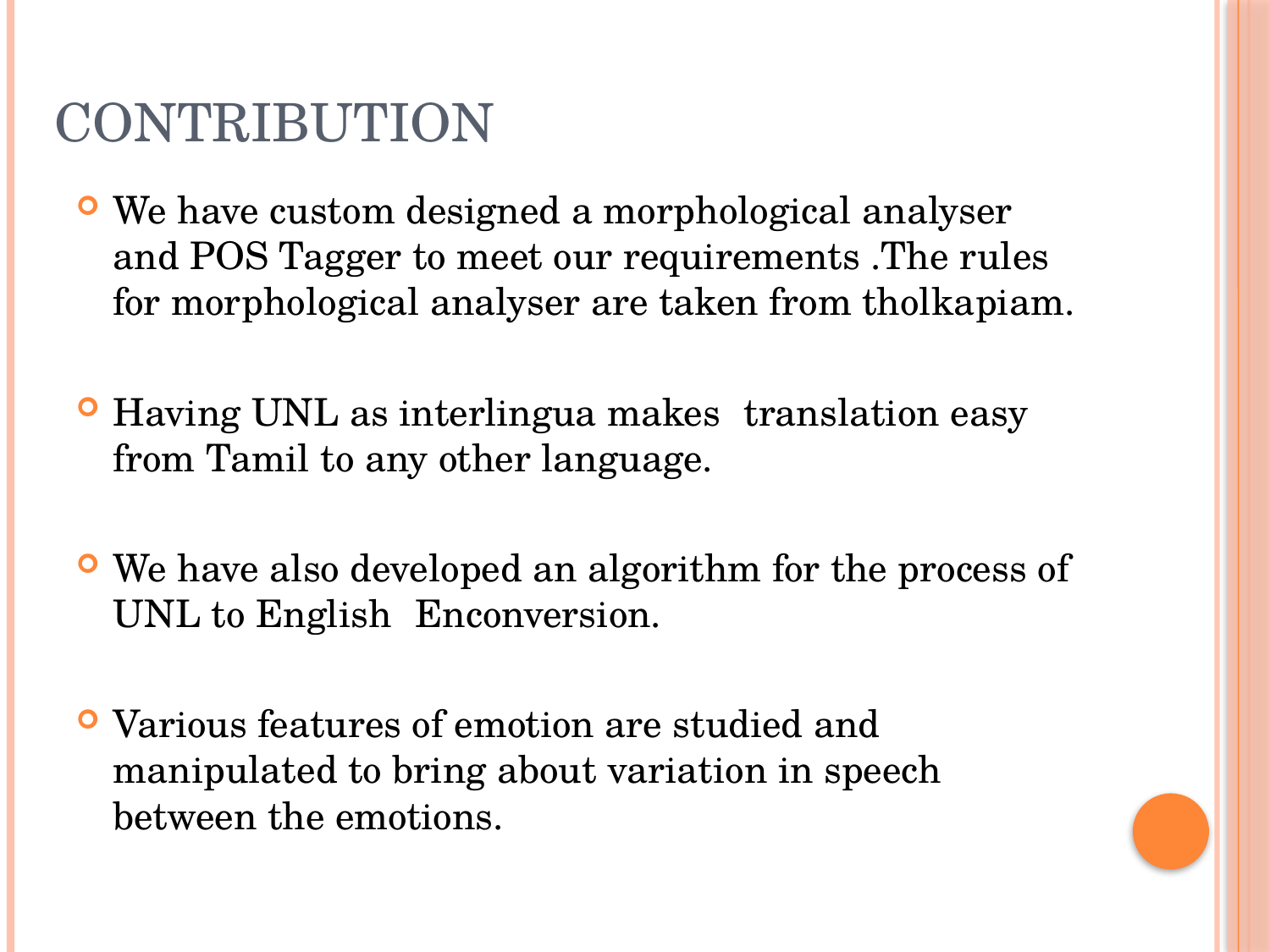

# Contribution
We have custom designed a morphological analyser and POS Tagger to meet our requirements .The rules for morphological analyser are taken from tholkapiam.

Having UNL as interlingua makes  translation easy from Tamil to any other language.

We have also developed an algorithm for the process of UNL to English  Enconversion.

Various features of emotion are studied and manipulated to bring about variation in speech between the emotions.